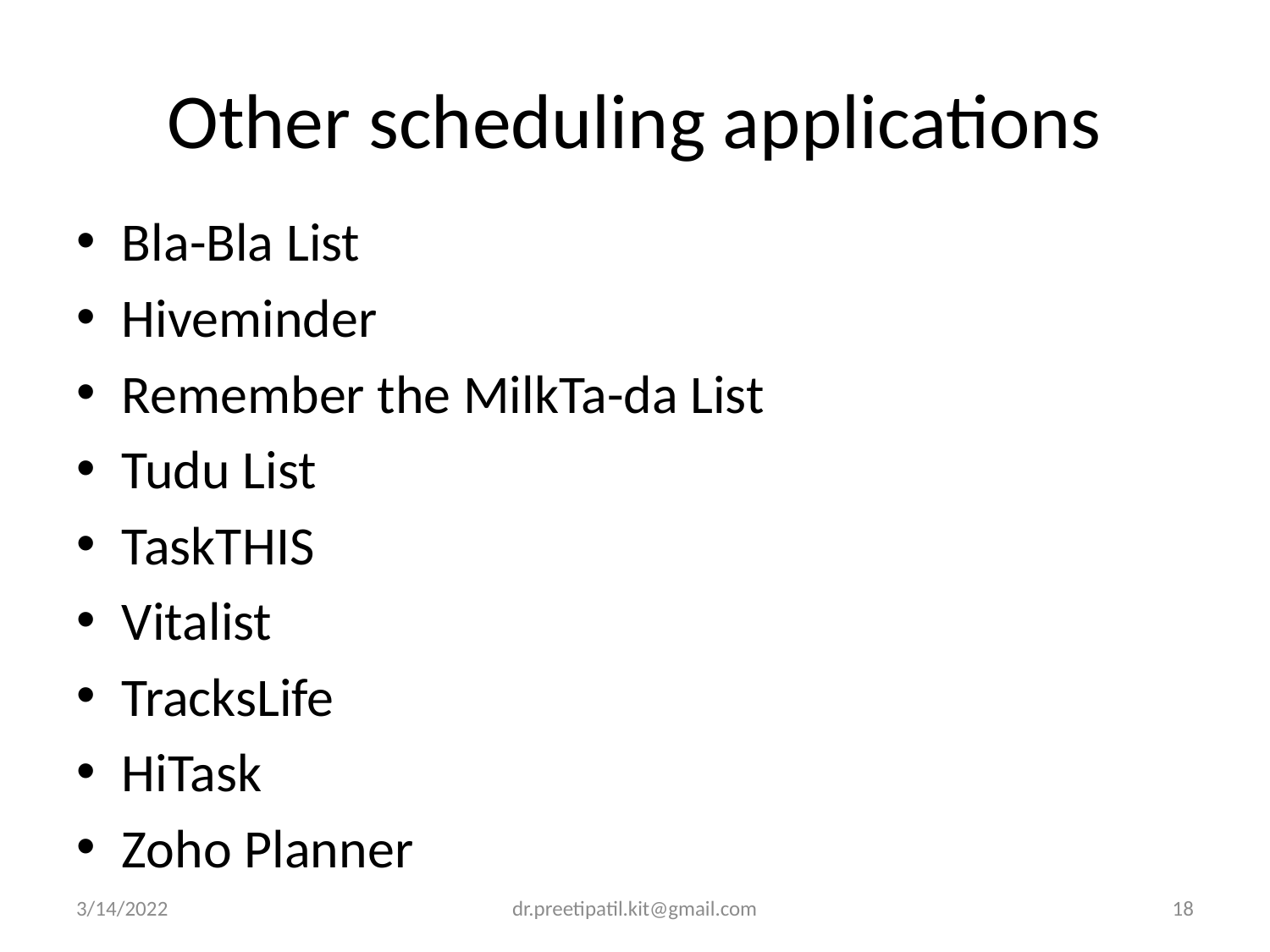

# Other scheduling applications
Bla-Bla List
Hiveminder
Remember the MilkTa-da List
Tudu List
TaskTHIS
Vitalist
TracksLife
HiTask
Zoho Planner
3/14/2022
dr.preetipatil.kit@gmail.com
18